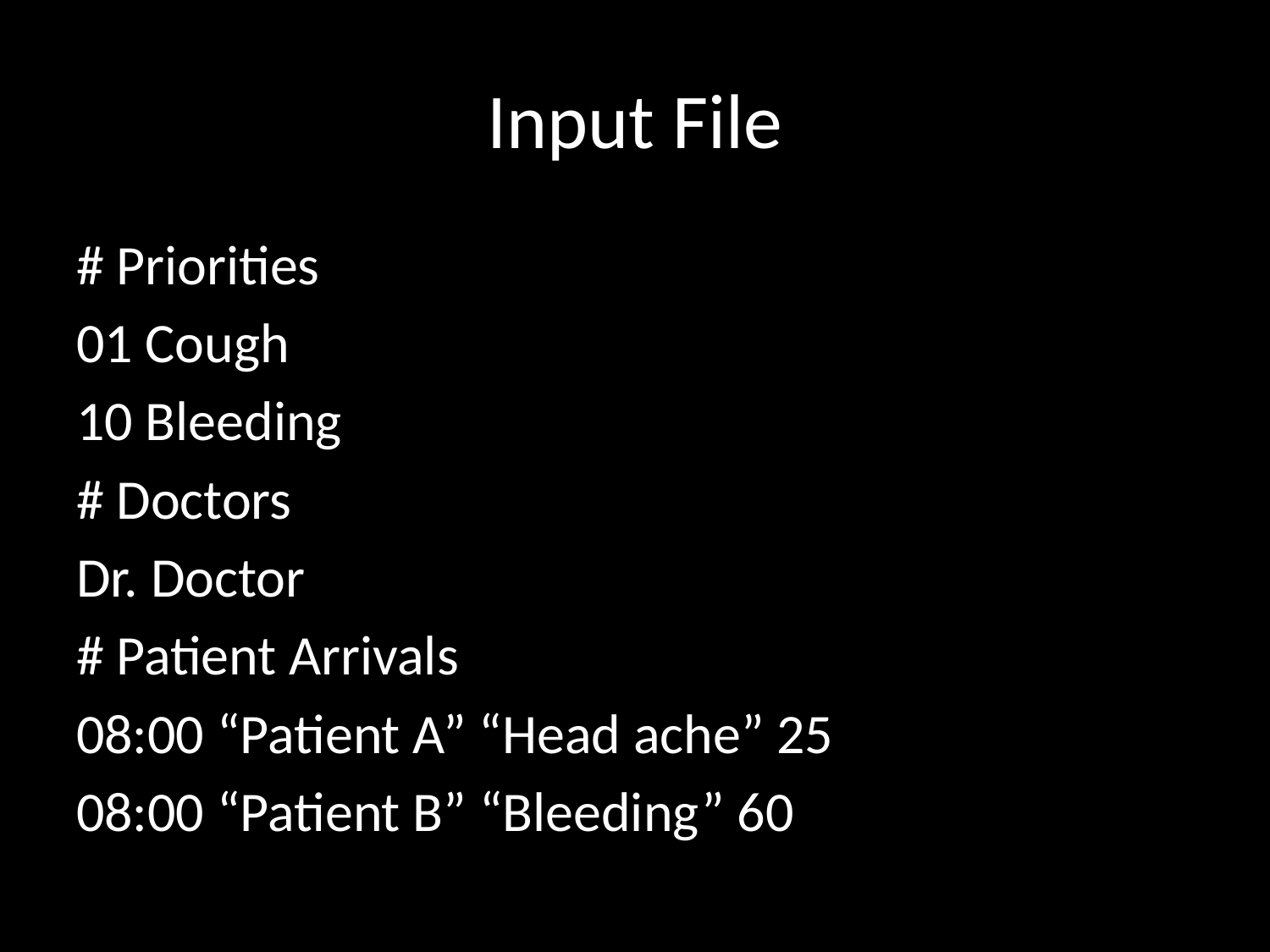

# Input File
# Priorities
01 Cough
10 Bleeding
# Doctors
Dr. Doctor
# Patient Arrivals
08:00 “Patient A” “Head ache” 25
08:00 “Patient B” “Bleeding” 60